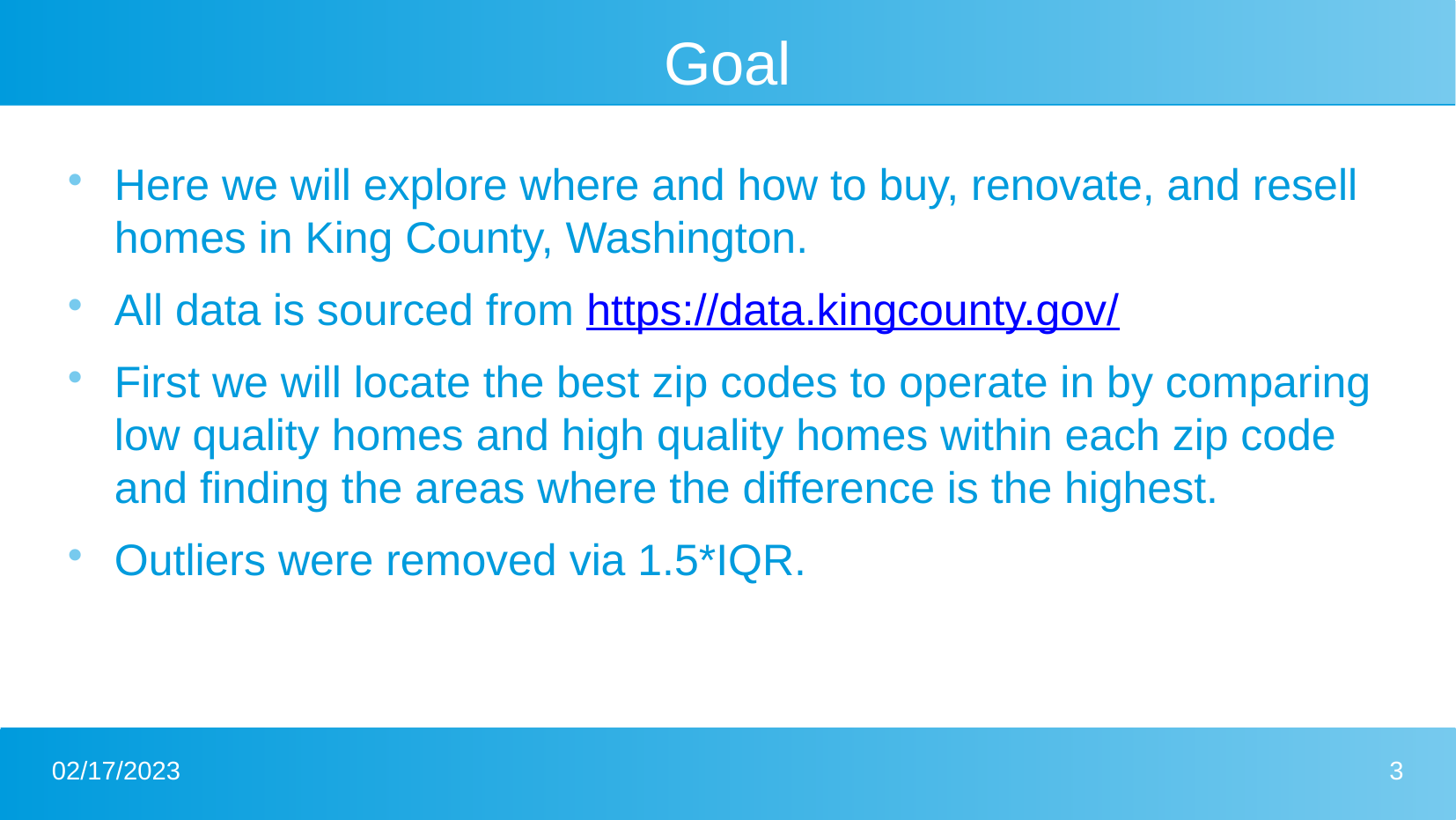

# Goal
Here we will explore where and how to buy, renovate, and resell homes in King County, Washington.
All data is sourced from https://data.kingcounty.gov/
First we will locate the best zip codes to operate in by comparing low quality homes and high quality homes within each zip code and finding the areas where the difference is the highest.
Outliers were removed via 1.5*IQR.
02/17/2023
3